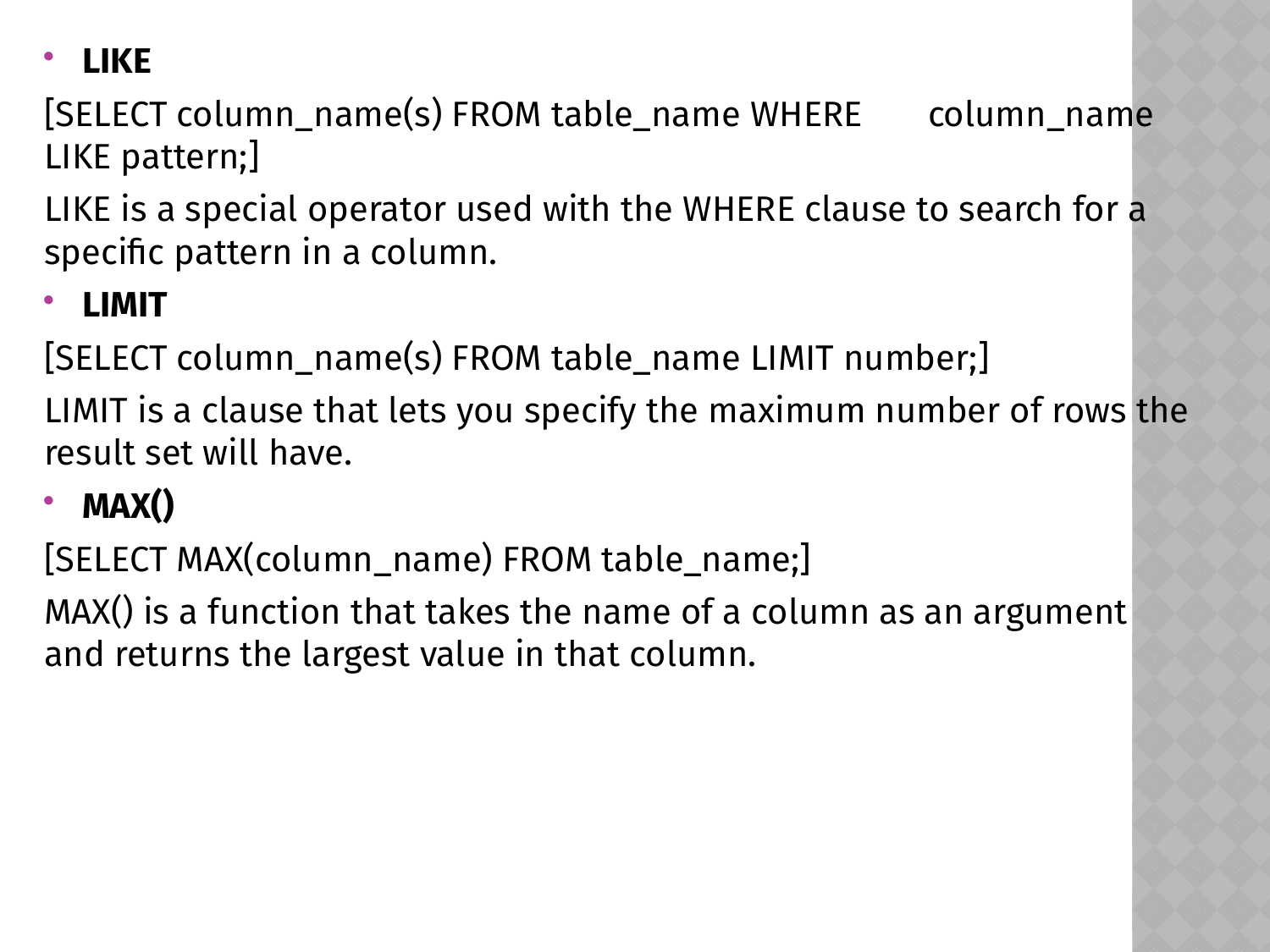

LIKE
[SELECT column_name(s) FROM table_name WHERE       column_name LIKE pattern;]
LIKE is a special operator used with the WHERE clause to search for a specific pattern in a column.
LIMIT
[SELECT column_name(s) FROM table_name LIMIT number;]
LIMIT is a clause that lets you specify the maximum number of rows the result set will have.
MAX()
[SELECT MAX(column_name) FROM table_name;]
MAX() is a function that takes the name of a column as an argument and returns the largest value in that column.